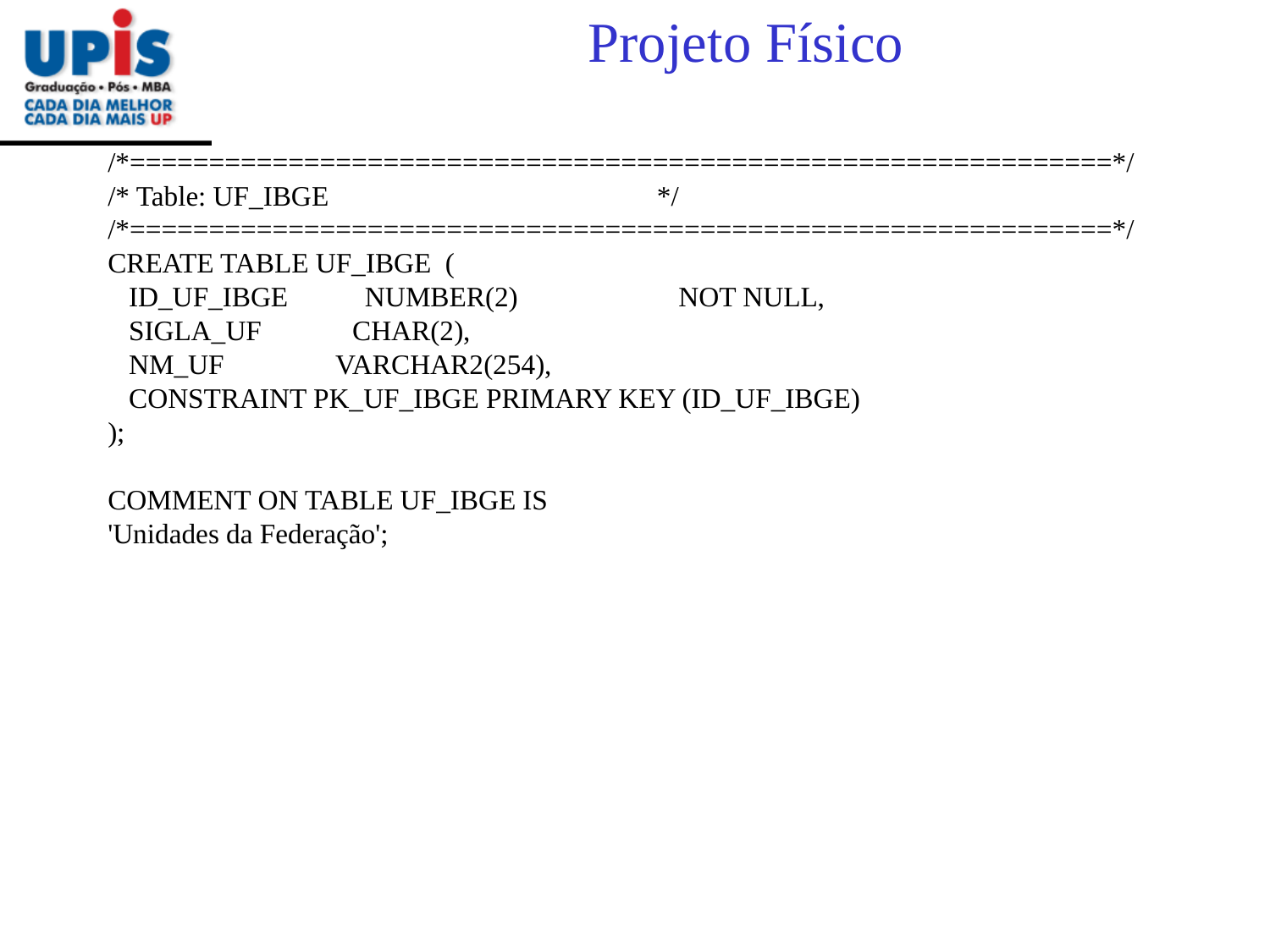

Projeto Físico
/*==============================================================*/
/* Table: UF_IBGE                                               */
/*==============================================================*/
CREATE TABLE UF_IBGE  (
   ID_UF_IBGE           NUMBER(2)                       NOT NULL,
   SIGLA_UF             CHAR(2),
   NM_UF                VARCHAR2(254),
   CONSTRAINT PK_UF_IBGE PRIMARY KEY (ID_UF_IBGE)
);

COMMENT ON TABLE UF_IBGE IS
'Unidades da Federação';